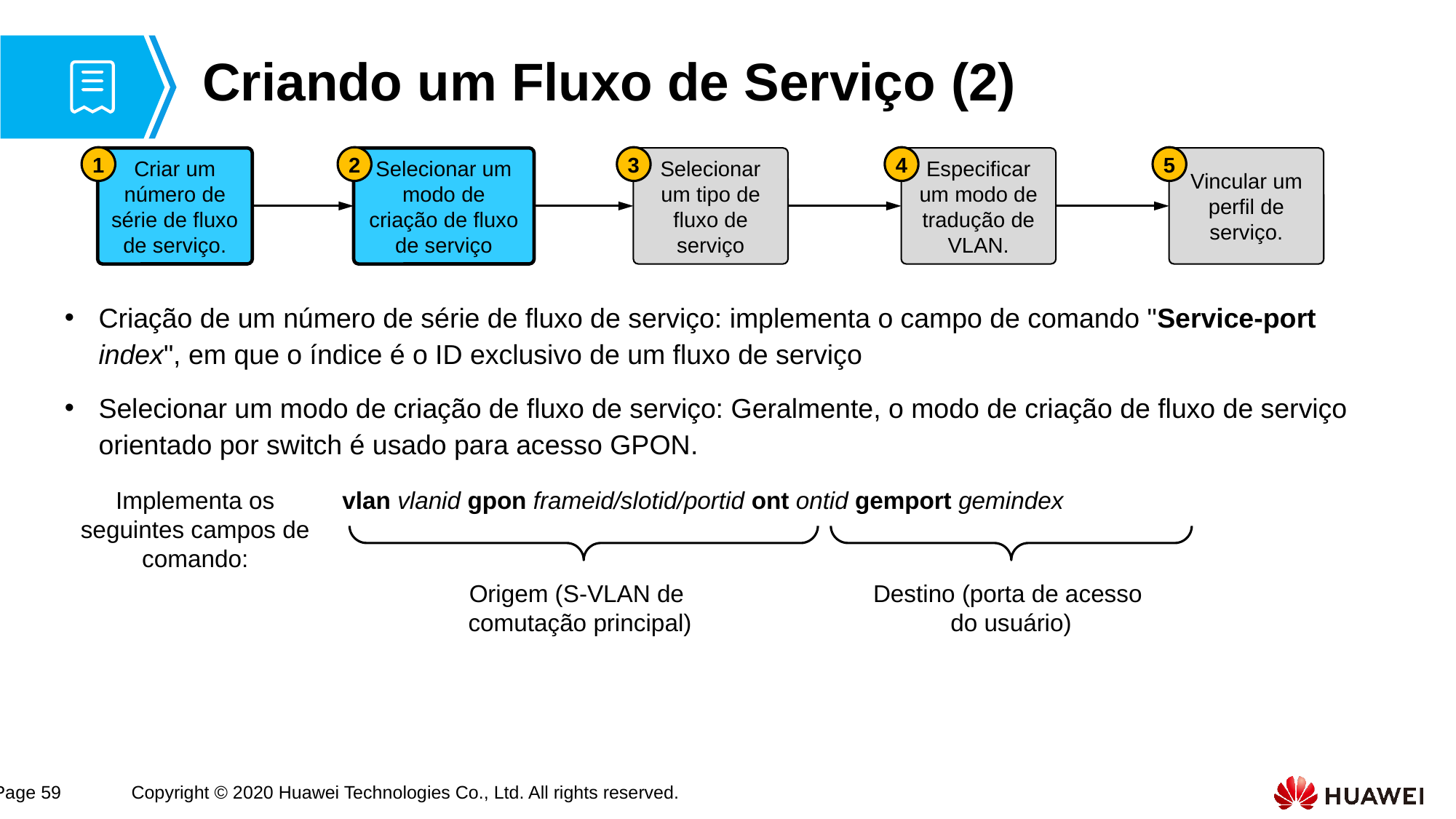

# Criando um Fluxo de Serviço (2)
1
2
3
4
5
Criar um número de série de fluxo de serviço.
Selecionar um modo de criação de fluxo de serviço
Selecionar um tipo de fluxo de serviço
Especificar um modo de tradução de VLAN.
Vincular um perfil de serviço.
Criação de um número de série de fluxo de serviço: implementa o campo de comando "Service-port index", em que o índice é o ID exclusivo de um fluxo de serviço
Selecionar um modo de criação de fluxo de serviço: Geralmente, o modo de criação de fluxo de serviço orientado por switch é usado para acesso GPON.

Implementa os seguintes campos de comando:
vlan vlanid gpon frameid/slotid/portid ont ontid gemport gemindex
Origem (S-VLAN de
comutação principal)
Destino (porta de acesso
do usuário)